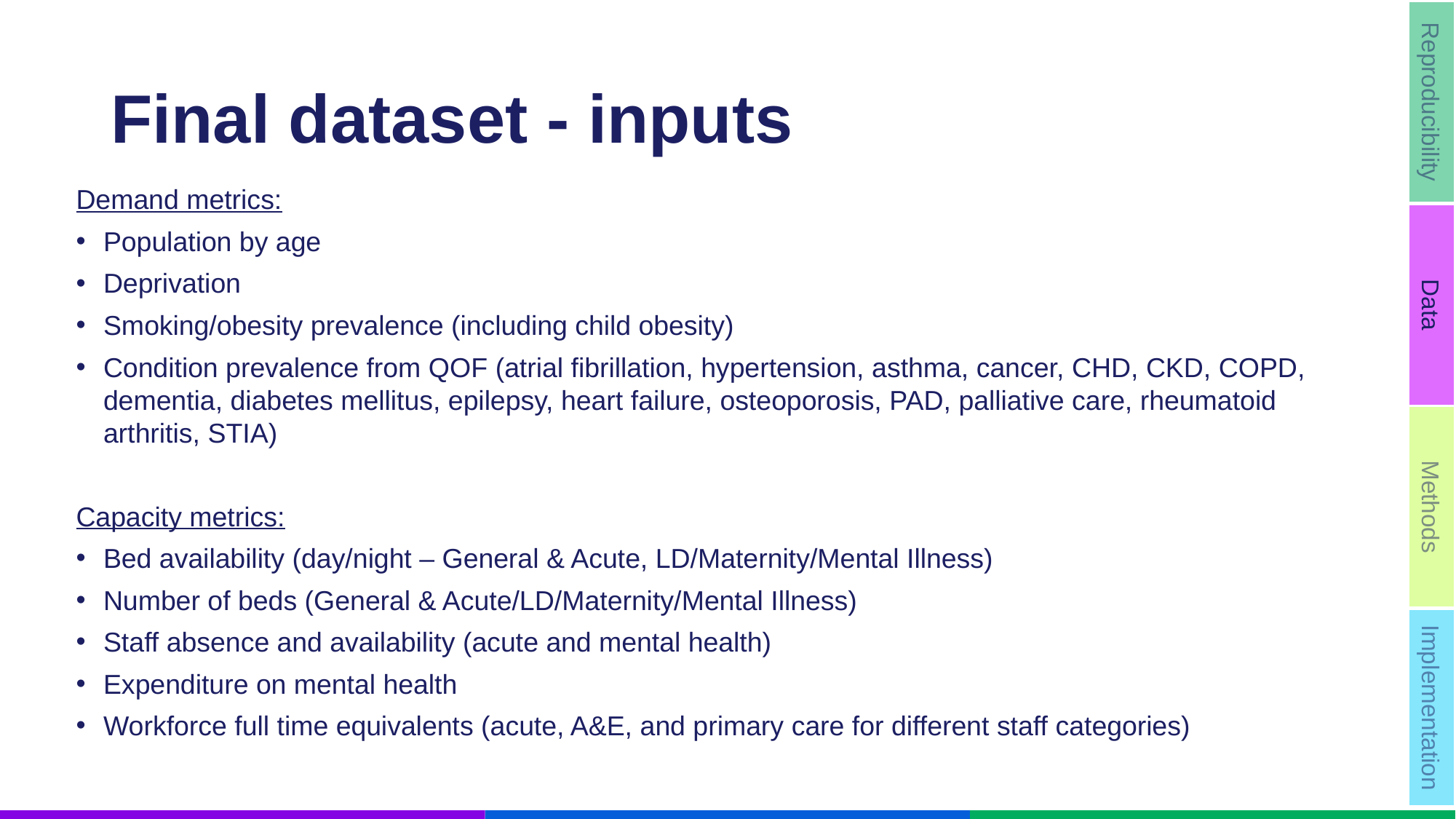

Reproducibility
Data
Methods
Implementation
# Final dataset - inputs
Demand metrics:
Population by age
Deprivation
Smoking/obesity prevalence (including child obesity)
Condition prevalence from QOF (atrial fibrillation, hypertension, asthma, cancer, CHD, CKD, COPD, dementia, diabetes mellitus, epilepsy, heart failure, osteoporosis, PAD, palliative care, rheumatoid arthritis, STIA)

Capacity metrics:
Bed availability (day/night – General & Acute, LD/Maternity/Mental Illness)
Number of beds (General & Acute/LD/Maternity/Mental Illness)
Staff absence and availability (acute and mental health)
Expenditure on mental health
Workforce full time equivalents (acute, A&E, and primary care for different staff categories)